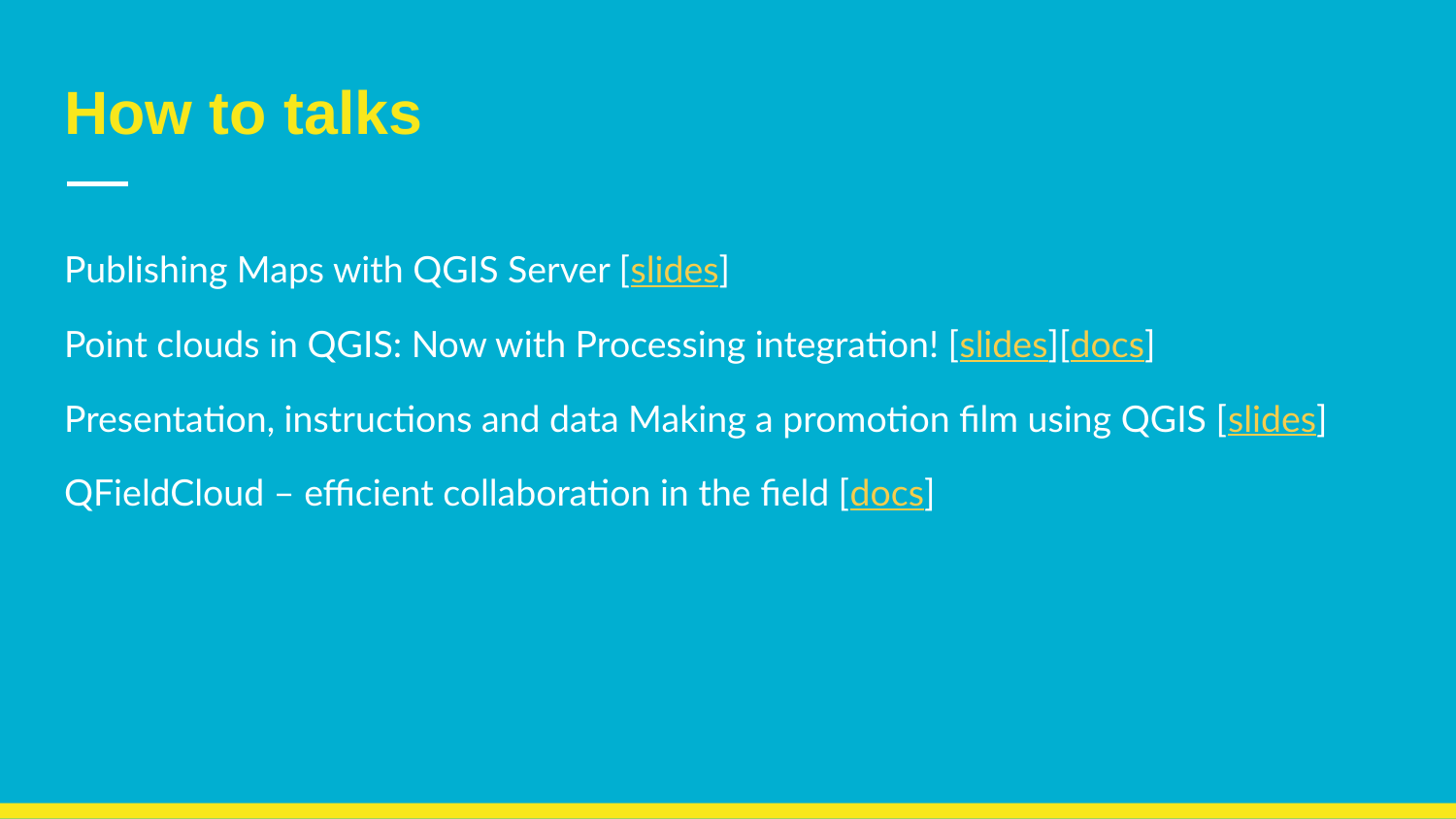

# How to talks
Publishing Maps with QGIS Server [slides]
Point clouds in QGIS: Now with Processing integration! [slides][docs]
Presentation, instructions and data Making a promotion film using QGIS [slides]
QFieldCloud – efficient collaboration in the field [docs]